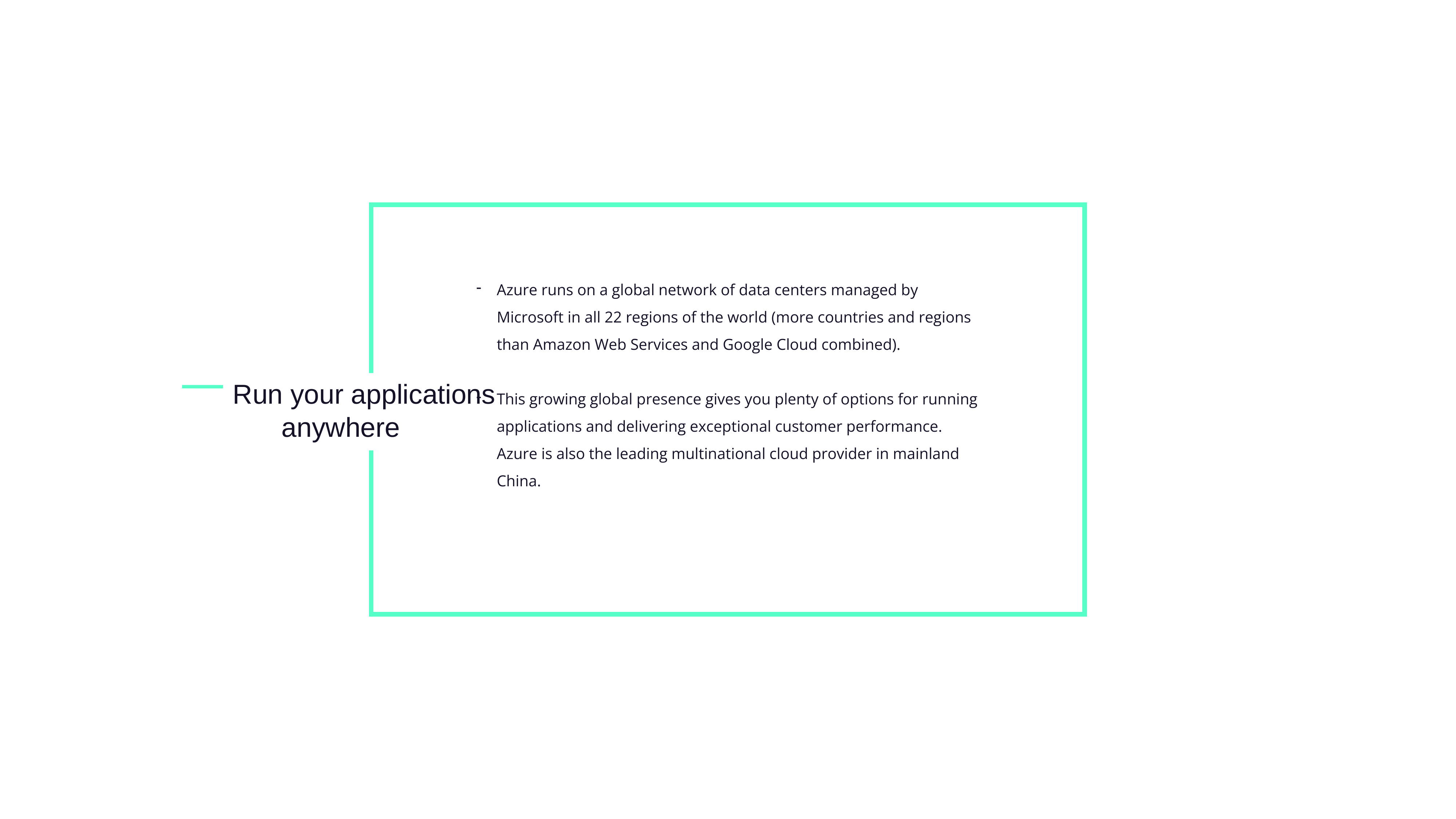

Azure runs on a global network of data centers managed by Microsoft in all 22 regions of the world (more countries and regions than Amazon Web Services and Google Cloud combined).

This growing global presence gives you plenty of options for running applications and delivering exceptional customer performance. Azure is also the leading multinational cloud provider in mainland China.

Run your applications anywhere